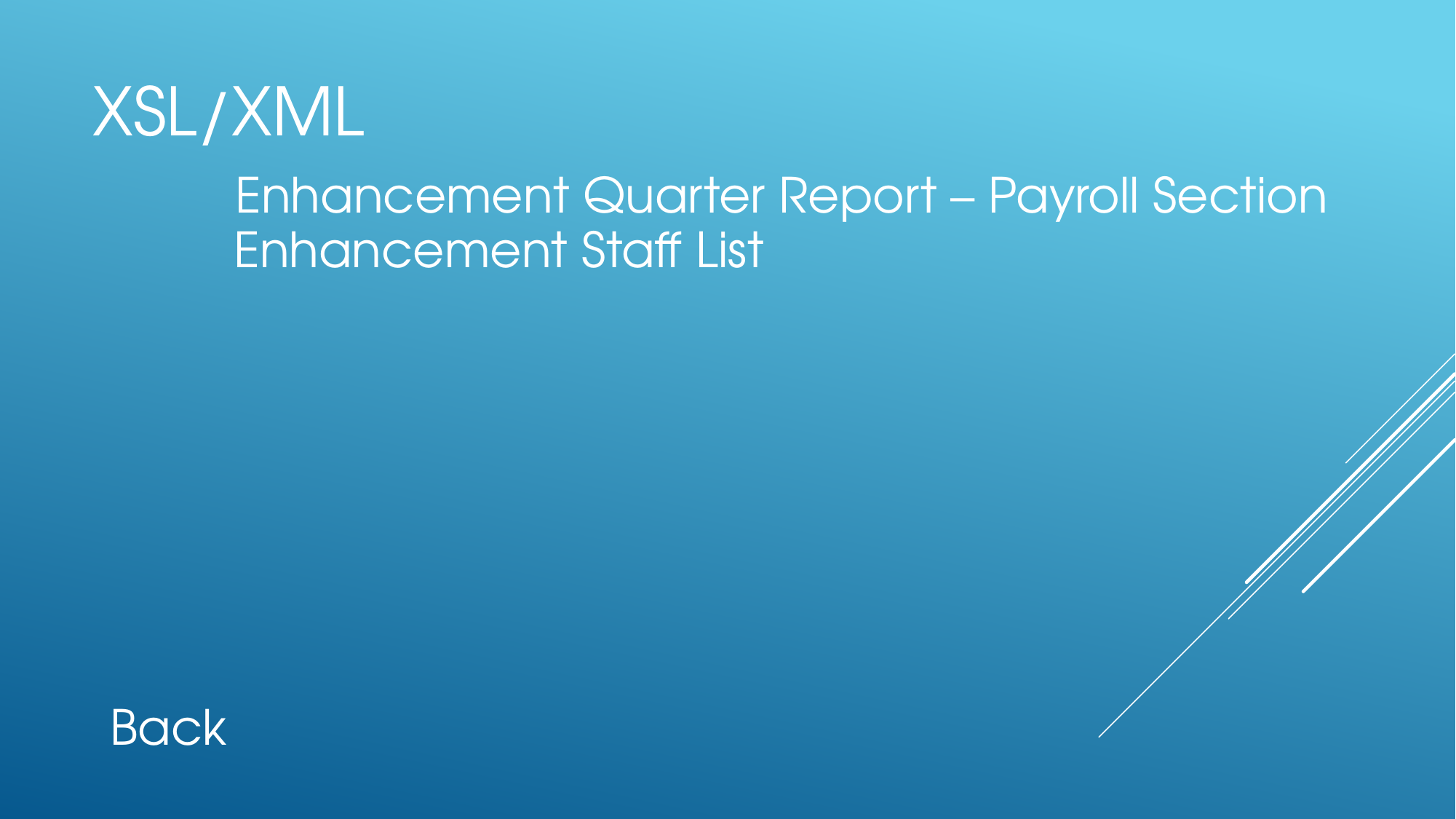

# XSL/XML
Enhancement Quarter Report – Payroll Section
Enhancement Staff List
Back